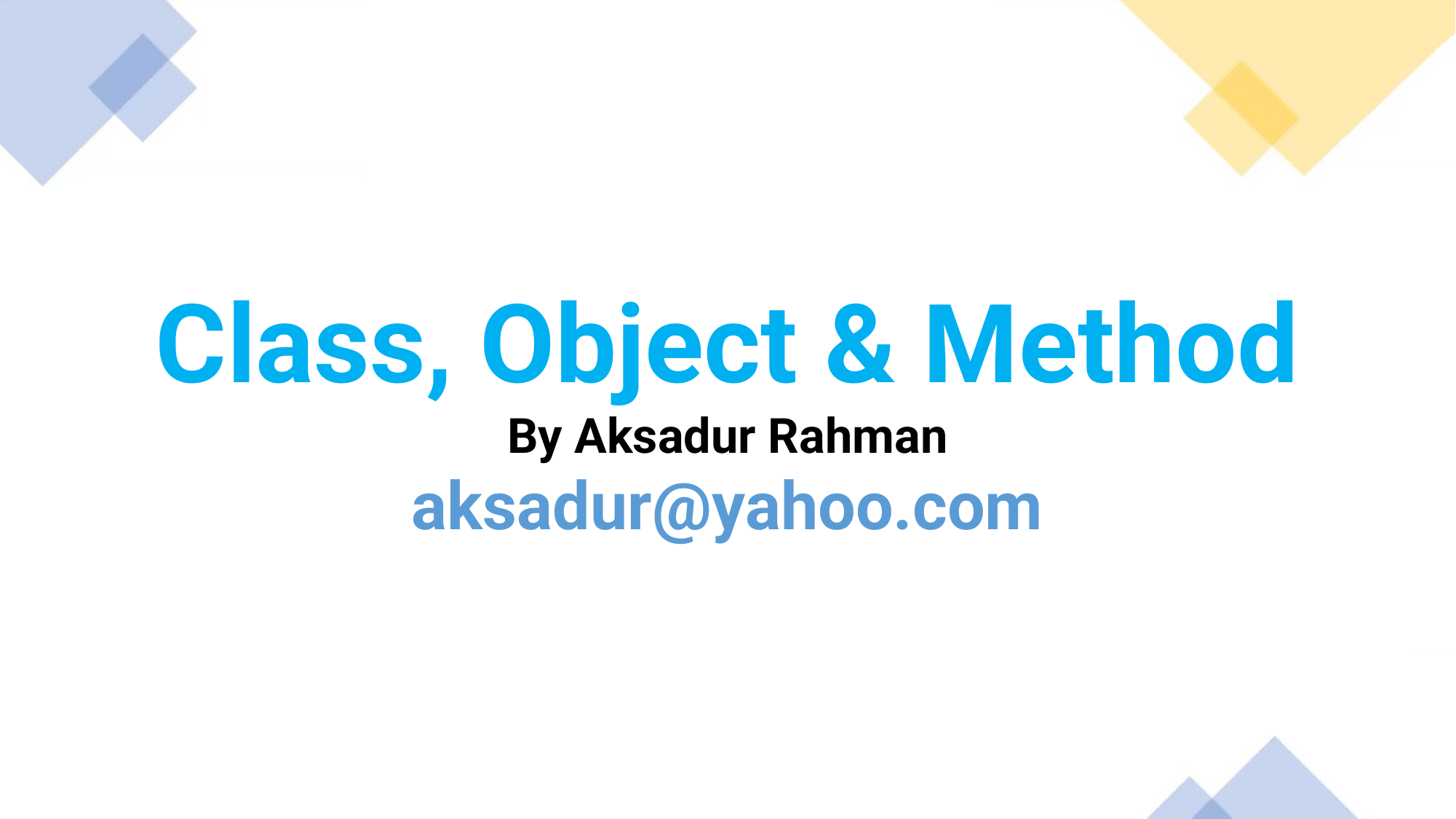

Class, Object & Method
By Aksadur Rahman
aksadur@yahoo.com